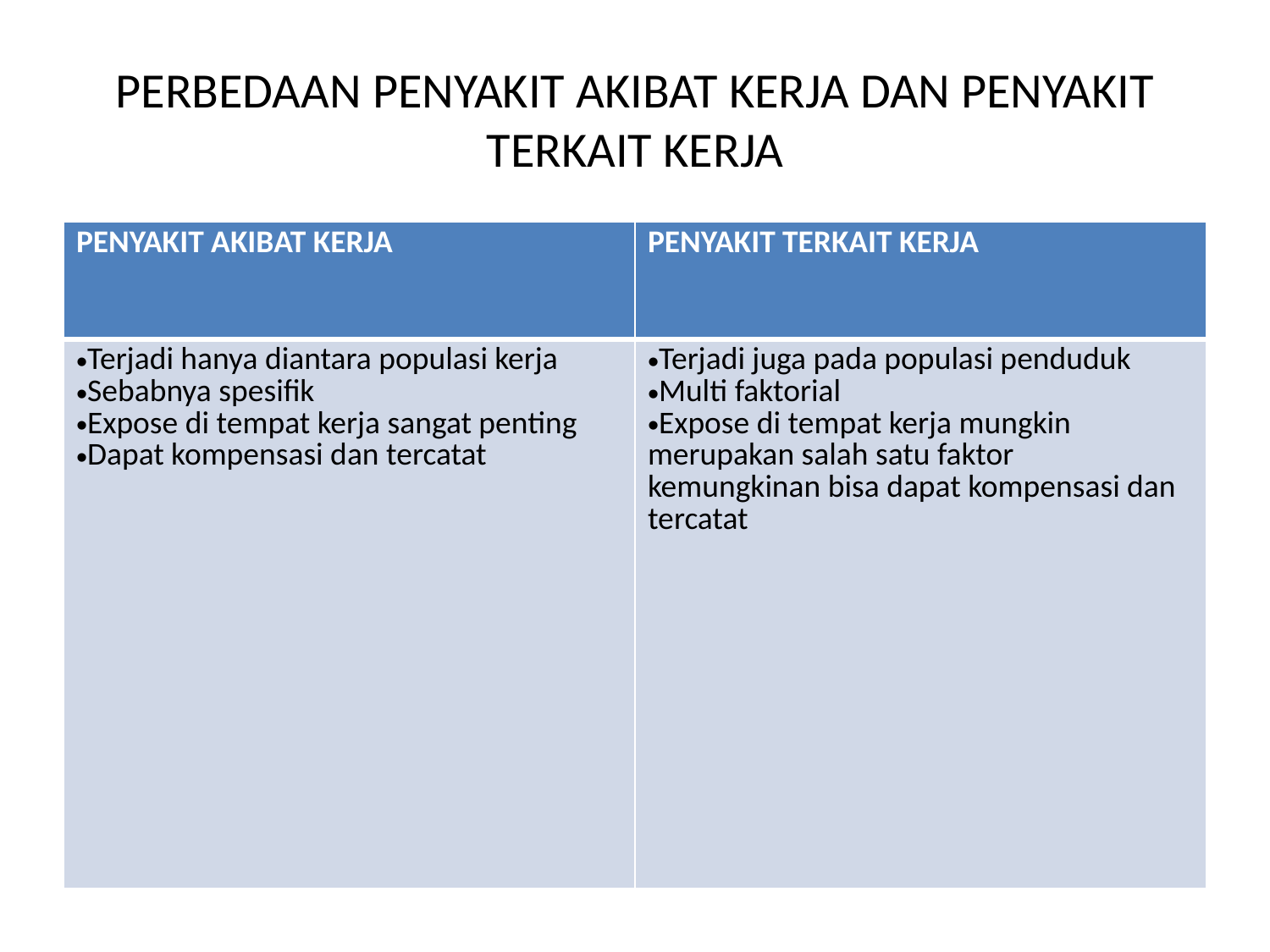

# PERBEDAAN PENYAKIT AKIBAT KERJA DAN PENYAKIT TERKAIT KERJA
| PENYAKIT AKIBAT KERJA | PENYAKIT TERKAIT KERJA |
| --- | --- |
| Terjadi hanya diantara populasi kerja Sebabnya spesifik Expose di tempat kerja sangat penting Dapat kompensasi dan tercatat | Terjadi juga pada populasi penduduk Multi faktorial Expose di tempat kerja mungkin merupakan salah satu faktor kemungkinan bisa dapat kompensasi dan tercatat |